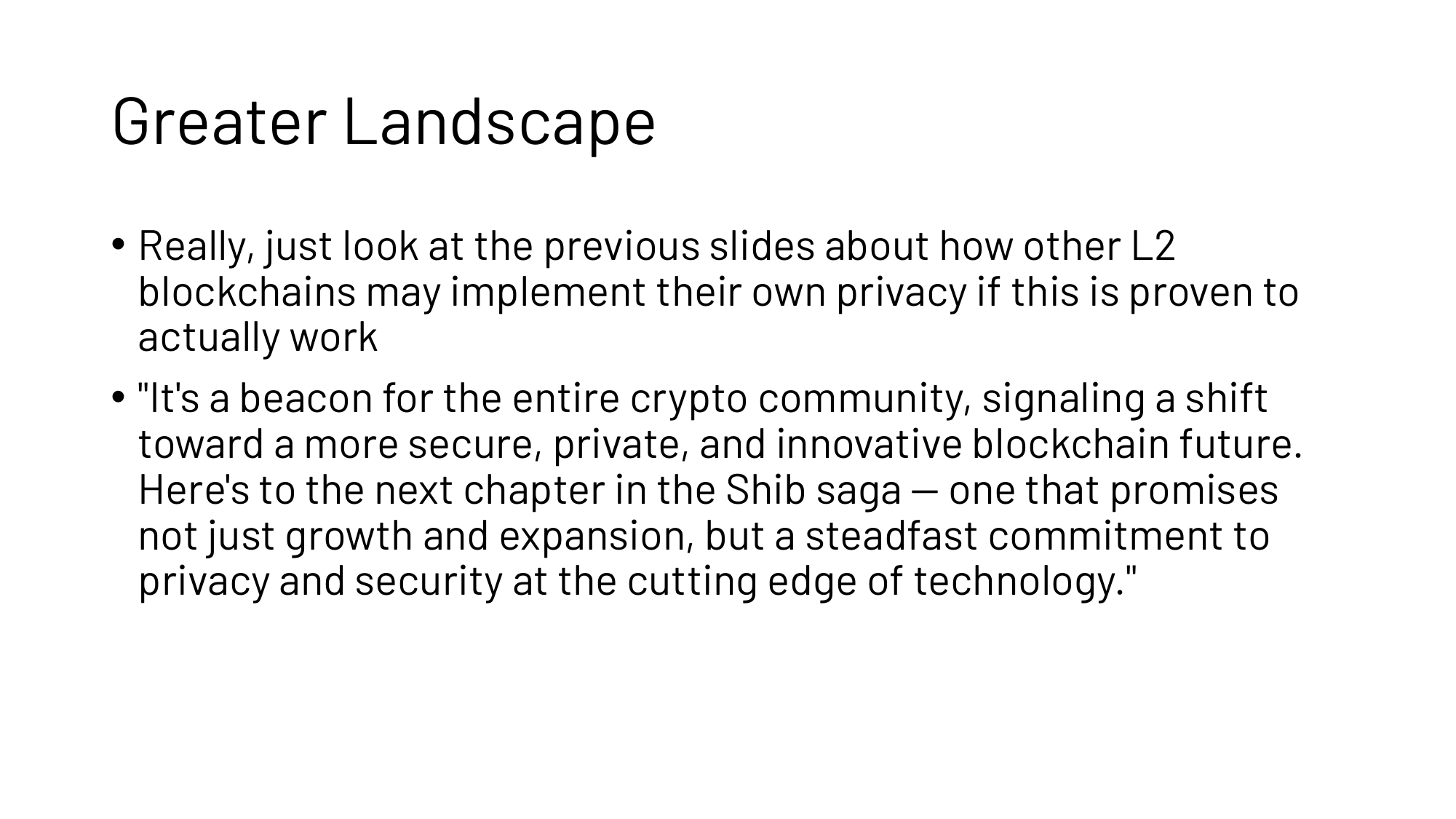

# Greater Landscape
Really, just look at the previous slides about how other L2 blockchains may implement their own privacy if this is proven to actually work
"It's a beacon for the entire crypto community, signaling a shift toward a more secure, private, and innovative blockchain future. Here's to the next chapter in the Shib saga — one that promises not just growth and expansion, but a steadfast commitment to privacy and security at the cutting edge of technology."